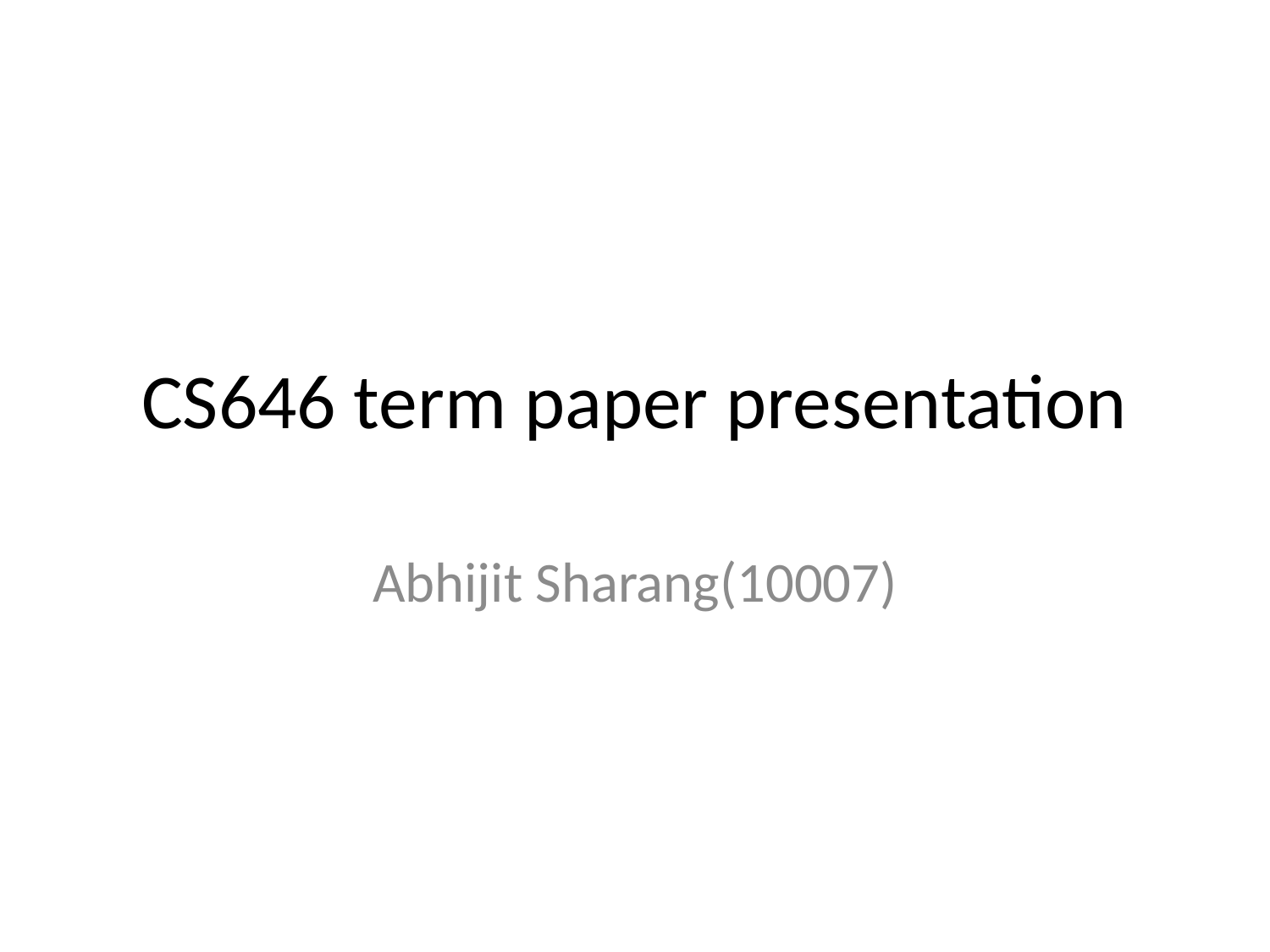

# CS646 term paper presentation
Abhijit Sharang(10007)